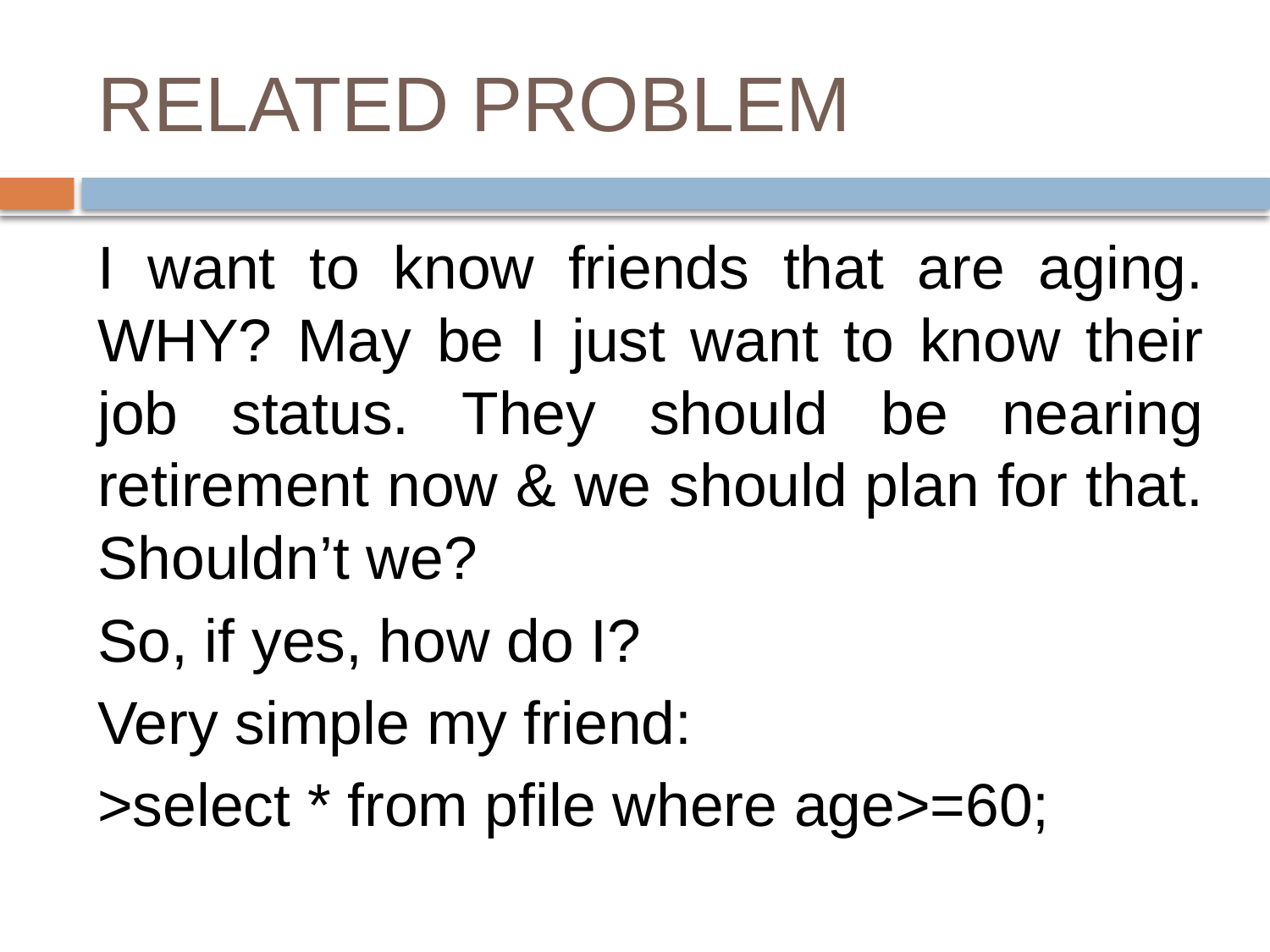

# RELATED PROBLEM
I want to know friends that are aging. WHY? May be I just want to know their job status. They should be nearing retirement now & we should plan for that. Shouldn’t we?
So, if yes, how do I?
Very simple my friend:
>select * from pfile where age>=60;